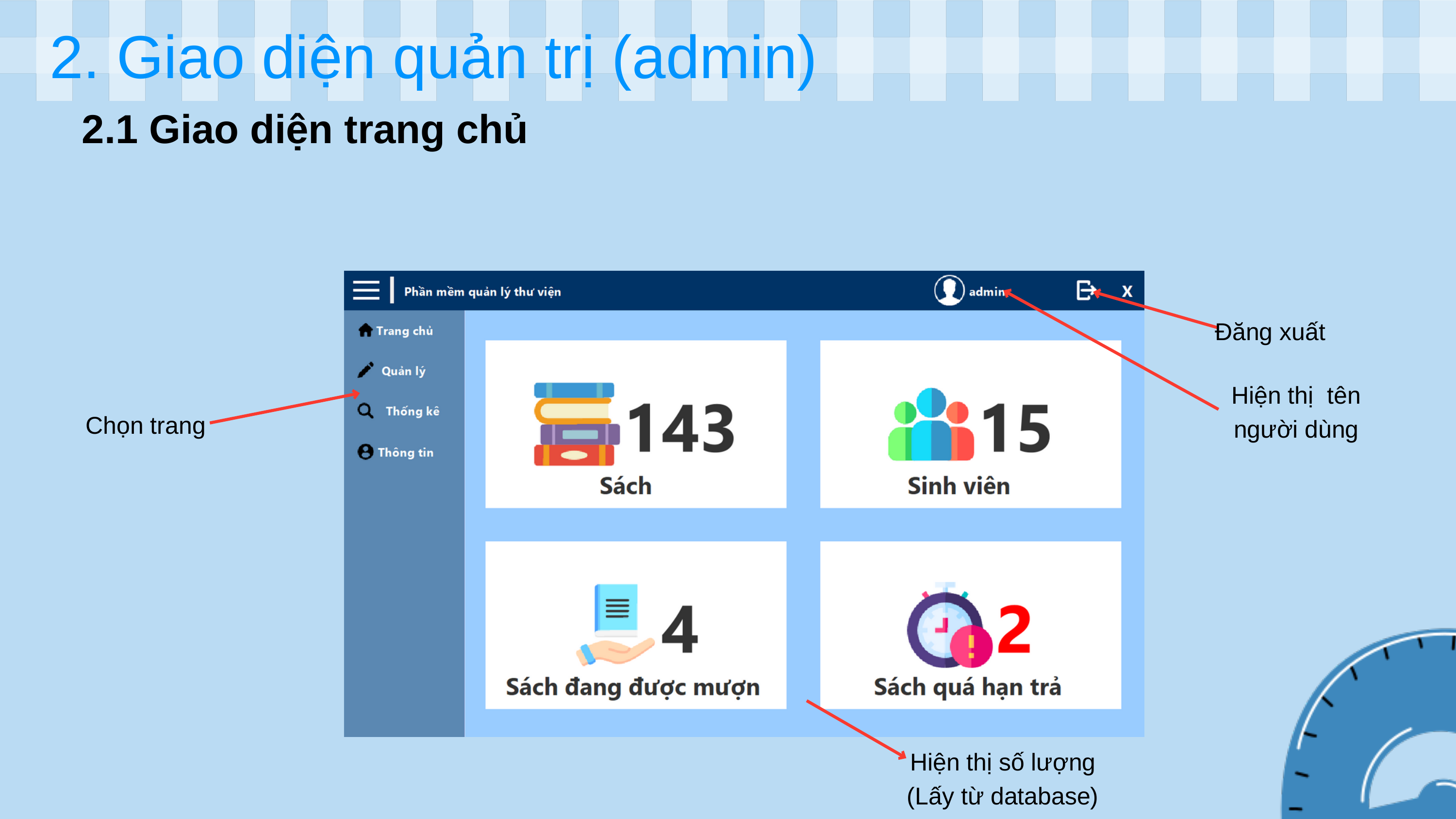

2. Giao diện quản trị (admin)
2.1 Giao diện trang chủ

Đăng xuất
Hiện thị  tên người dùng

Chọn trang

Hiện thị số lượng (Lấy từ database)